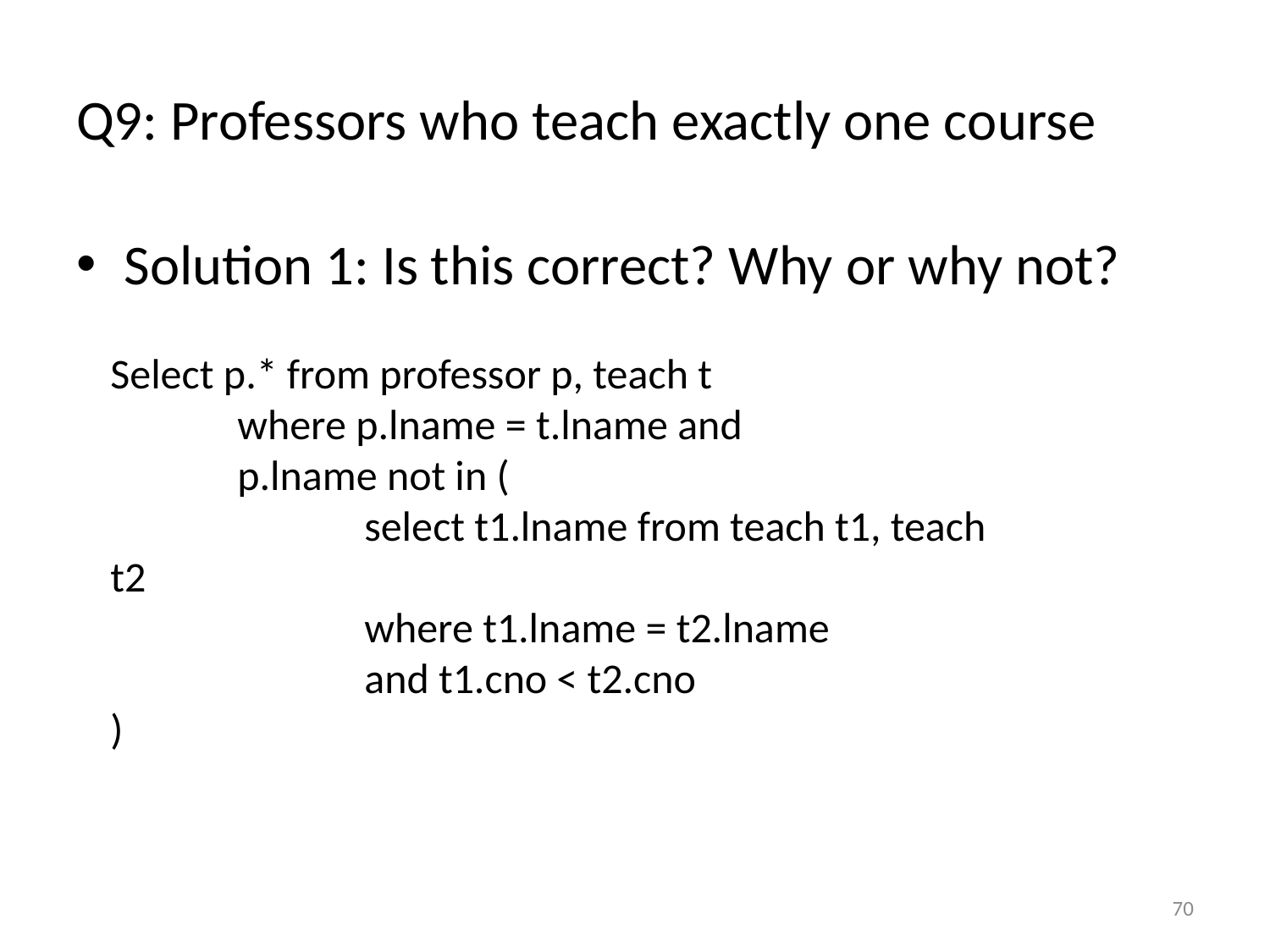

# Q9: Professors who teach exactly one course
Solution 1: Is this correct? Why or why not?

Select p.* from professor p, teach t
	where p.lname = t.lname and
	p.lname not in (
		select t1.lname from teach t1, teach t2
		where t1.lname = t2.lname
		and t1.cno < t2.cno
)
70